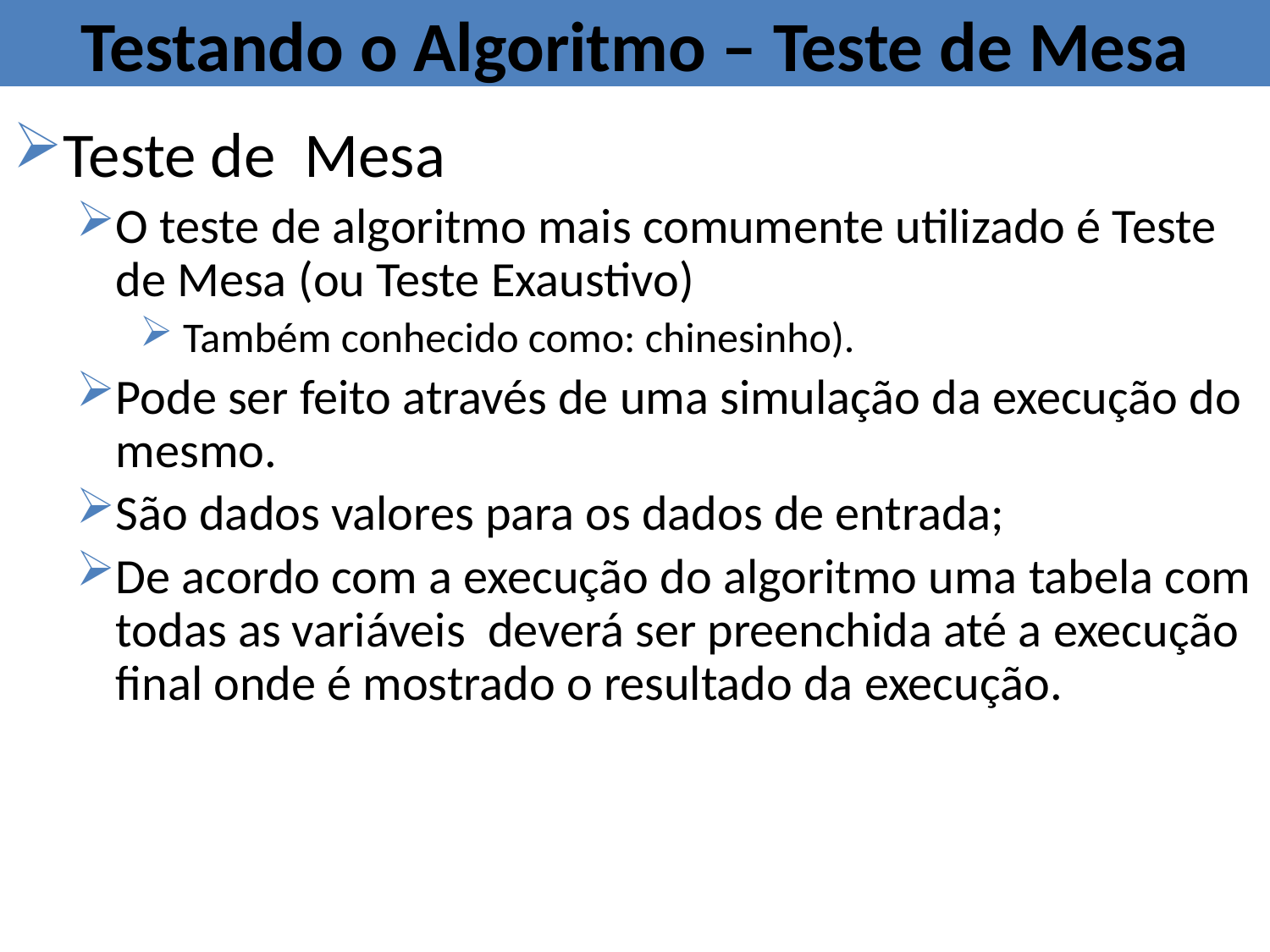

# Testando o Algoritmo – Teste de Mesa

Teste de  Mesa
O teste de algoritmo mais comumente utilizado é Teste de Mesa (ou Teste Exaustivo)
 Também conhecido como: chinesinho).
Pode ser feito através de uma simulação da execução do mesmo.
São dados valores para os dados de entrada;
De acordo com a execução do algoritmo uma tabela com todas as variáveis  deverá ser preenchida até a execução final onde é mostrado o resultado da execução.